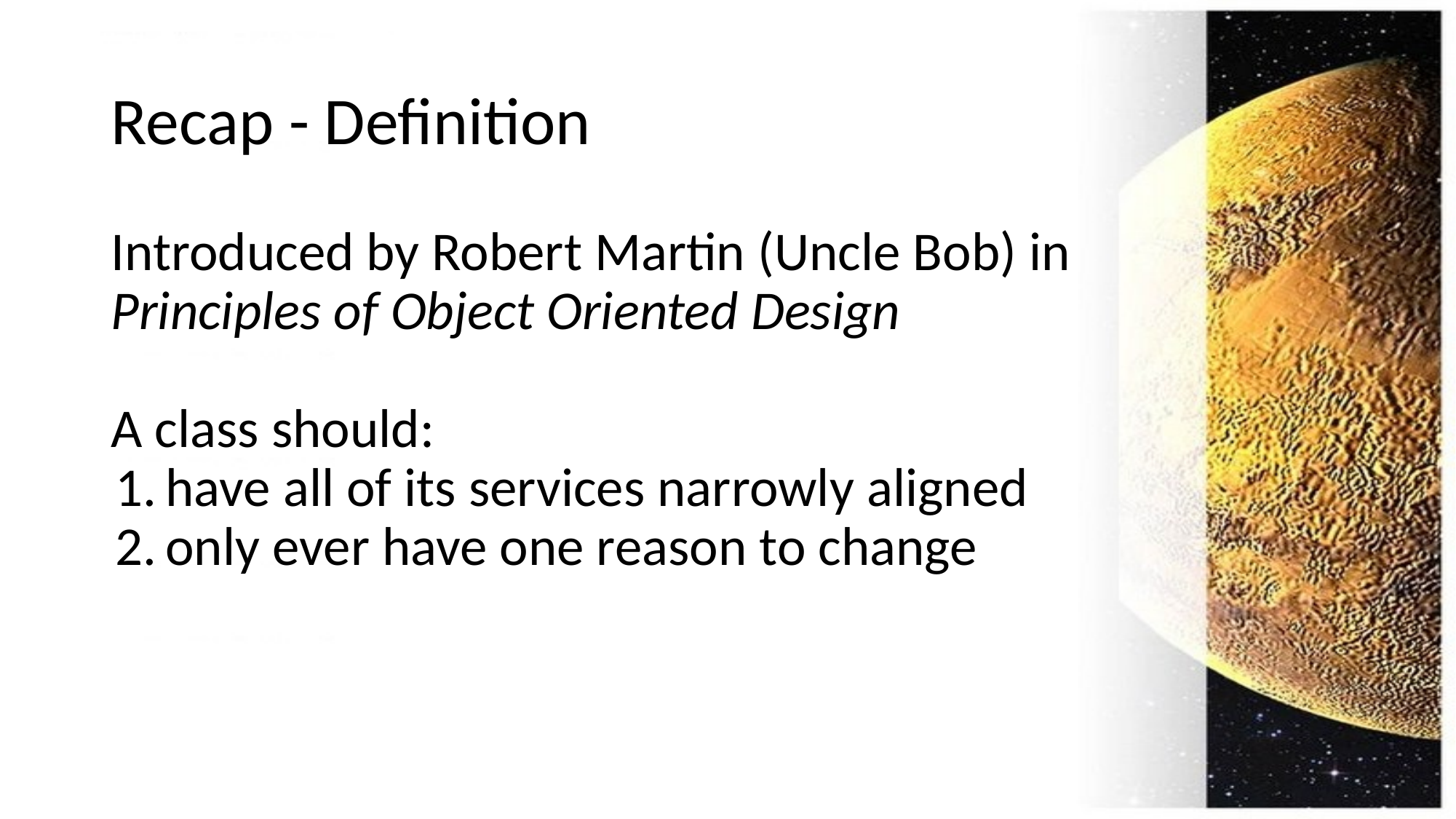

# Recap - Definition
Introduced by Robert Martin (Uncle Bob) in
Principles of Object Oriented Design

A class should:
have all of its services narrowly aligned
only ever have one reason to change